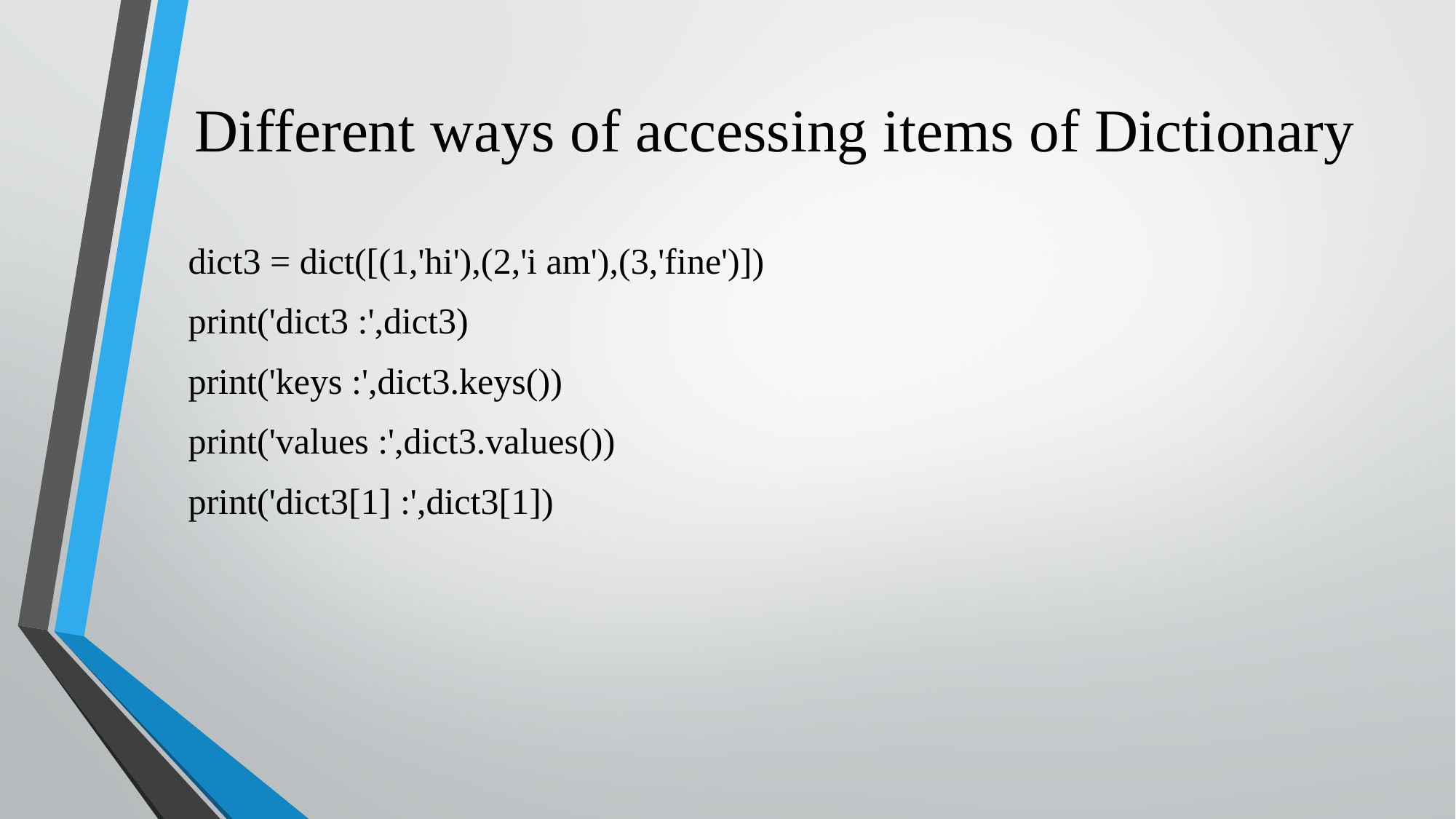

# Different ways of accessing items of Dictionary
dict3 = dict([(1,'hi'),(2,'i am'),(3,'fine')])
print('dict3 :',dict3)
print('keys :',dict3.keys())
print('values :',dict3.values())
print('dict3[1] :',dict3[1])